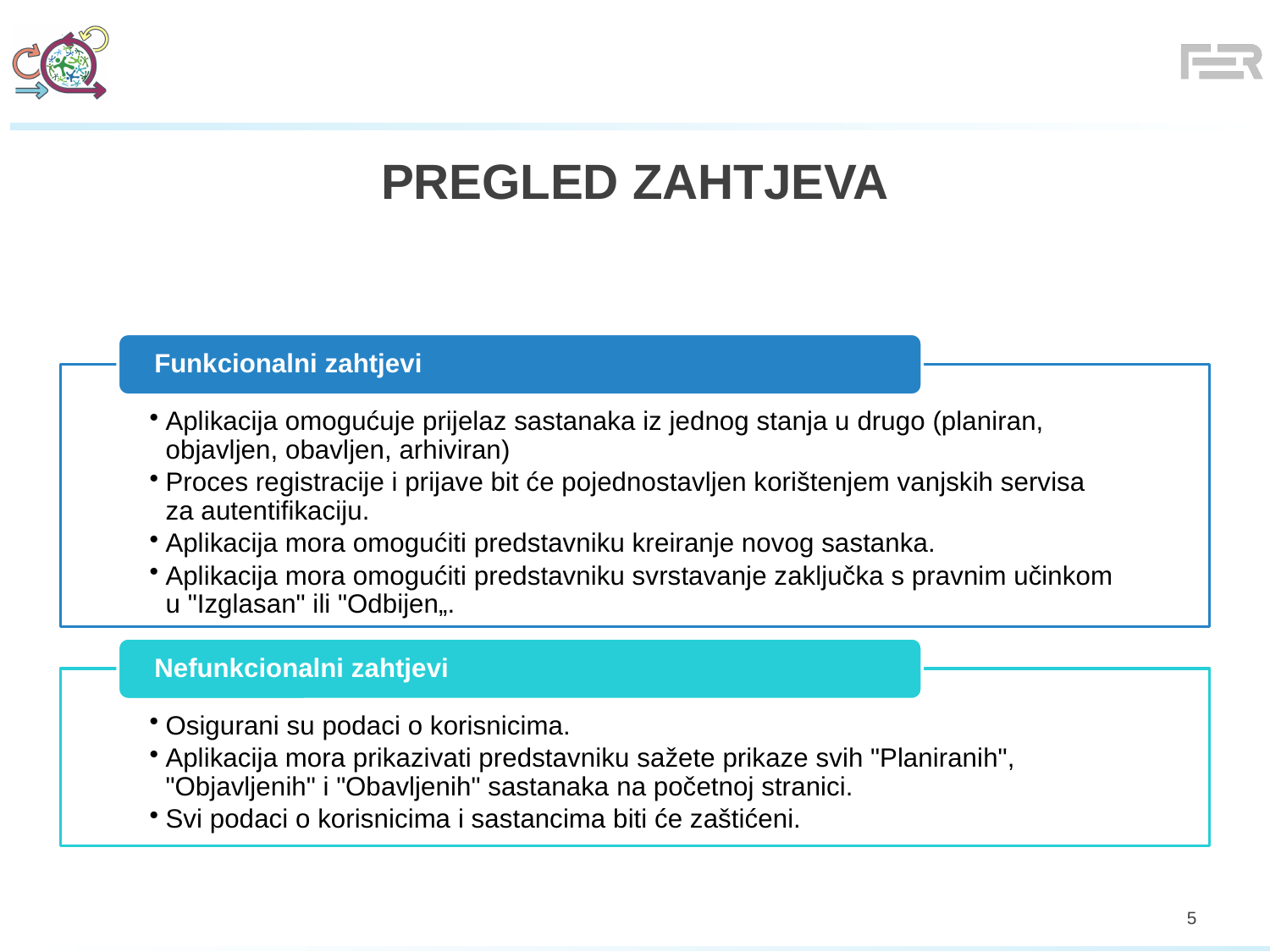

# Pregled zahtjeva
Aplikacija omogućuje prijelaz sastanaka iz jednog stanja u drugo (planiran, objavljen, obavljen, arhiviran)
Proces registracije i prijave bit će pojednostavljen korištenjem vanjskih servisa za autentifikaciju.
Aplikacija mora omogućiti predstavniku kreiranje novog sastanka.
Aplikacija mora omogućiti predstavniku svrstavanje zaključka s pravnim učinkom u "Izglasan" ili "Odbijen„.
Funkcionalni zahtjevi
Osigurani su podaci o korisnicima.
Aplikacija mora prikazivati predstavniku sažete prikaze svih "Planiranih", "Objavljenih" i "Obavljenih" sastanaka na početnoj stranici.
Svi podaci o korisnicima i sastancima biti će zaštićeni.
Nefunkcionalni zahtjevi
5